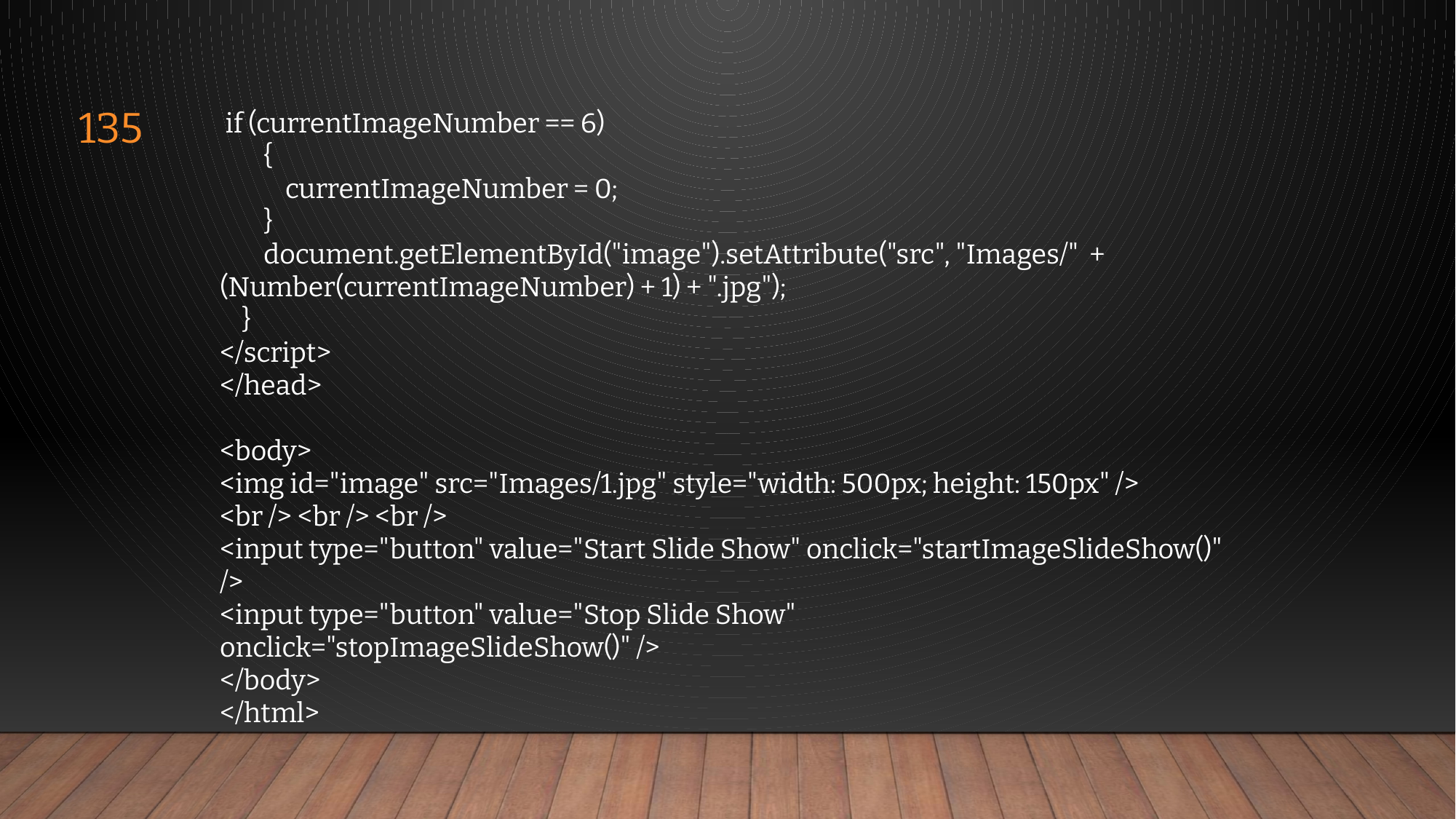

135
 if (currentImageNumber == 6)
        {
            currentImageNumber = 0;
        }
        document.getElementById("image").setAttribute("src", "Images/"  +     (Number(currentImageNumber) + 1) + ".jpg");
    }
</script>
</head>

<body>
<img id="image" src="Images/1.jpg" style="width: 500px; height: 150px" />
<br /> <br /> <br />
<input type="button" value="Start Slide Show" onclick="startImageSlideShow()" />
<input type="button" value="Stop Slide Show" onclick="stopImageSlideShow()" />
</body>
</html>